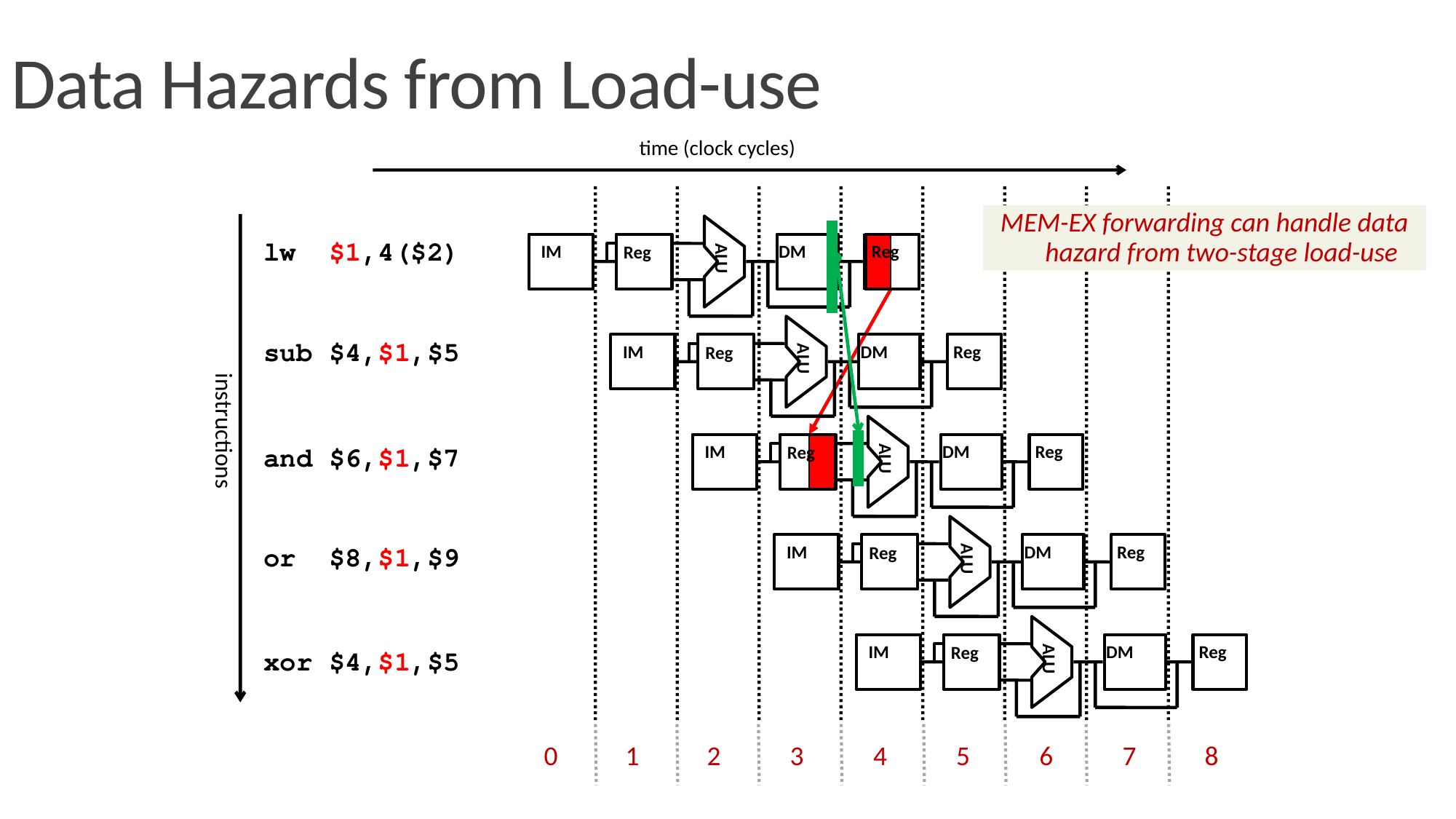

Data Hazards from Load-use
time (clock cycles)

MEM-EX forwarding can handle data hazard from two-stage load-use

ALU

IM

DM
Reg
Reg

lw  $1,4($2)

ALU

IM

DM
Reg
Reg

sub $4,$1,$5
instructions

ALU

IM

DM
Reg
Reg

and $6,$1,$7

ALU

IM

DM
Reg
Reg

or  $8,$1,$9

ALU

IM

DM
Reg
Reg

xor $4,$1,$5

0
1
2
3
4
5
6
7
8
35